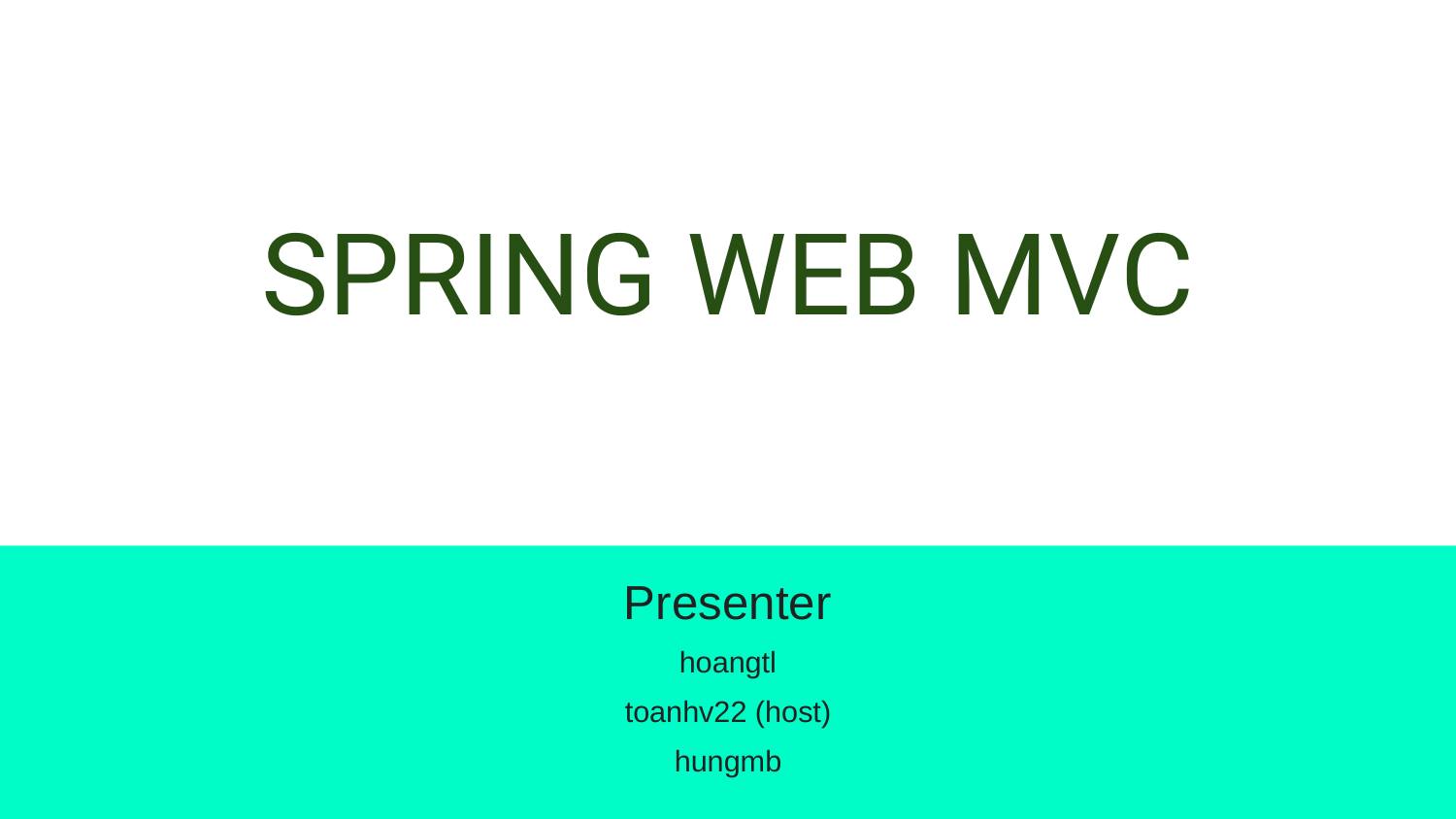

# SPRING WEB MVC
Presenter
hoangtl
toanhv22 (host)
hungmb